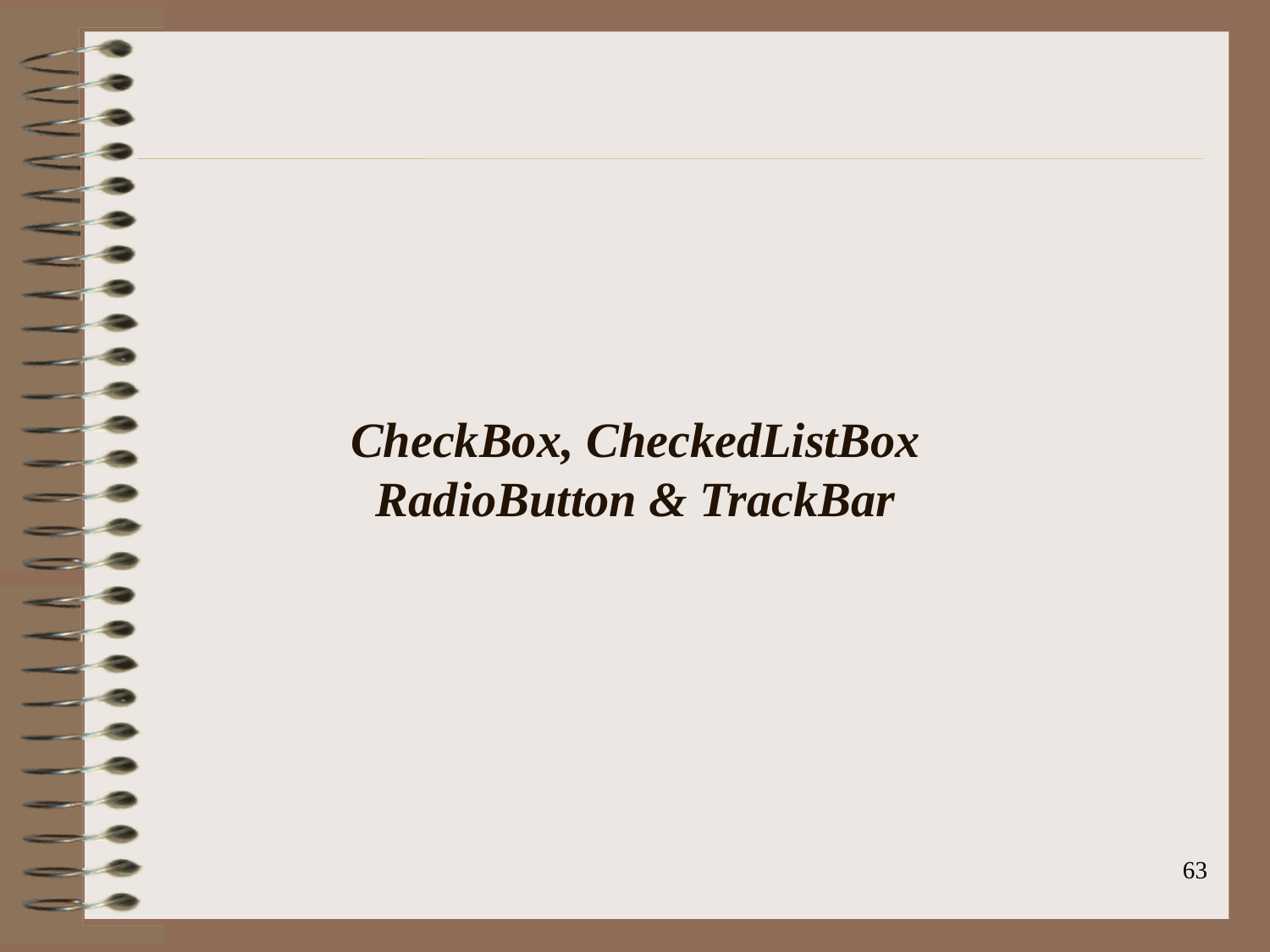

#

CheckBox, CheckedListBox
RadioButton & TrackBar
63